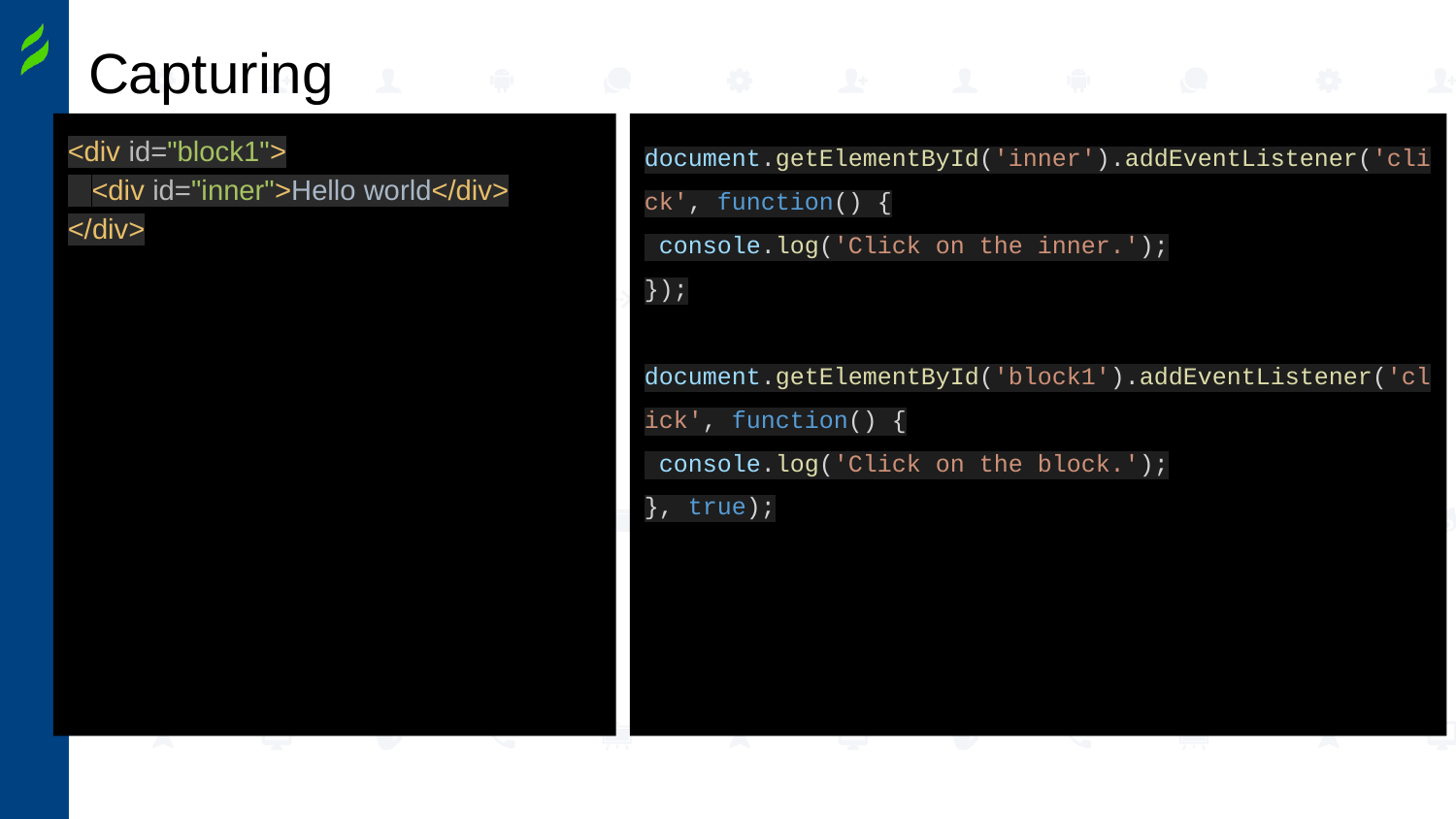

# Capturing
<div id="block1">
   <div id="inner">Hello world</div>
</div>

document.getElementById('inner').addEventListener('click', function() {
 console.log('Click on the inner.');
});

document.getElementById('block1').addEventListener('click', function() {
 console.log('Click on the block.');
}, true);